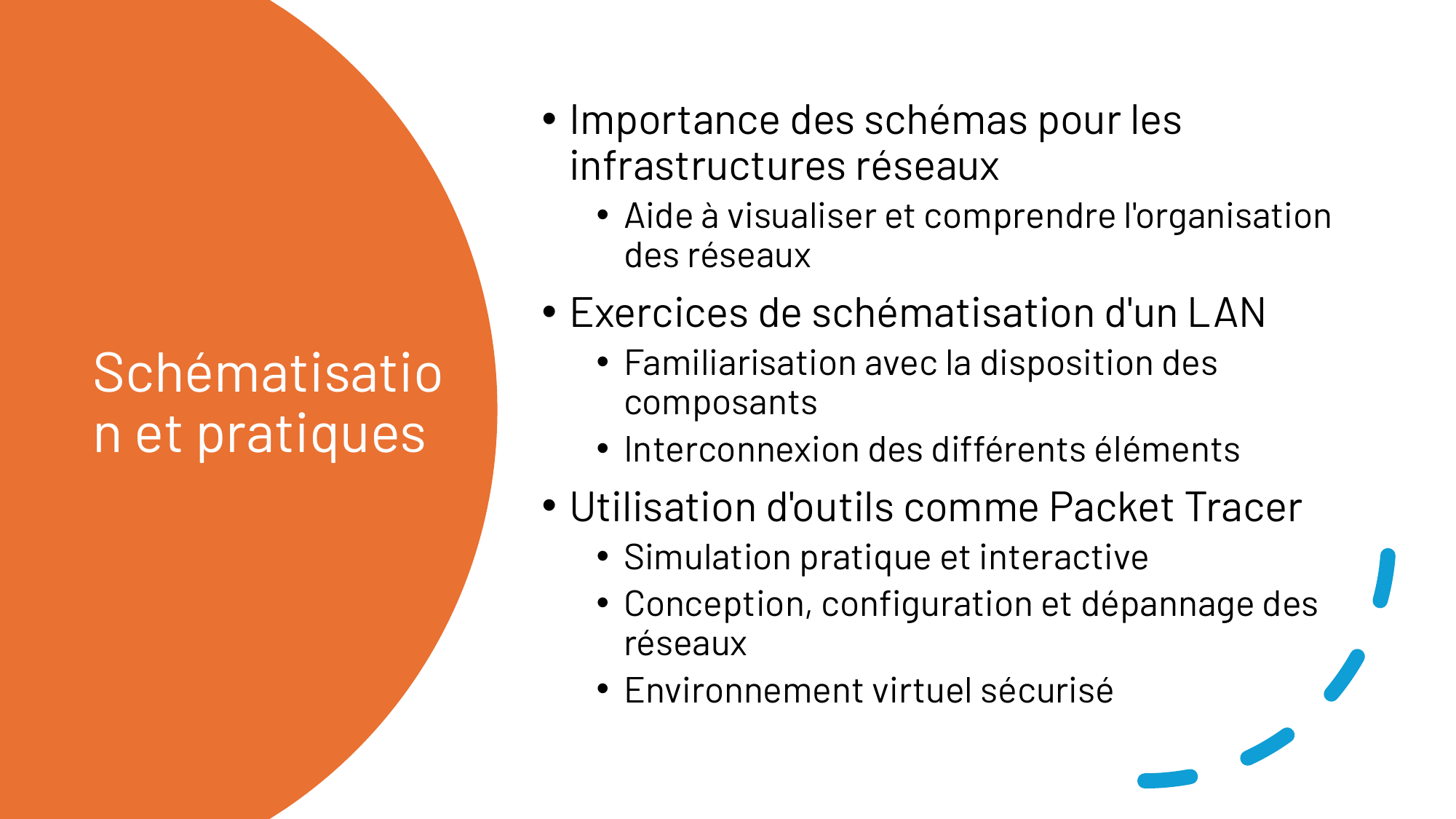

Importance des schémas pour les infrastructures réseaux
Aide à visualiser et comprendre l'organisation des réseaux
Exercices de schématisation d'un LAN
Familiarisation avec la disposition des composants
Interconnexion des différents éléments
Utilisation d'outils comme Packet Tracer
Simulation pratique et interactive
Conception, configuration et dépannage des réseaux
Environnement virtuel sécurisé
# Schématisation et pratiques